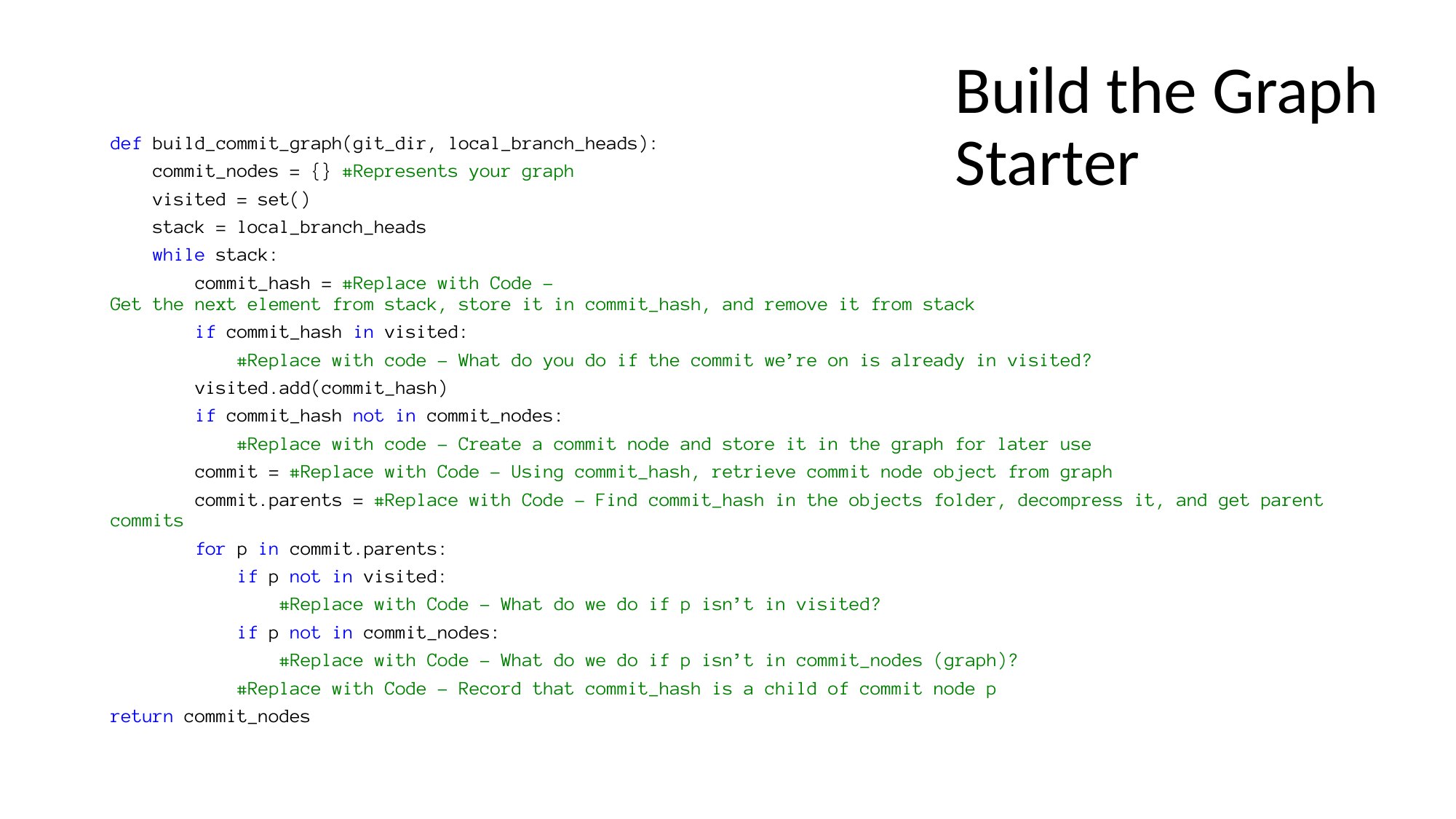

# Build the Graph Starter
def build_commit_graph(git_dir, local_branch_heads):
    commit_nodes = {} #Represents your graph
    visited = set()
    stack = local_branch_heads
    while stack:
        commit_hash = #Replace with Code - Get the next element from stack, store it in commit_hash, and remove it from stack
        if commit_hash in visited:
            #Replace with code - What do you do if the commit we’re on is already in visited?
        visited.add(commit_hash)
        if commit_hash not in commit_nodes:
            #Replace with code - Create a commit node and store it in the graph for later use
        commit = #Replace with Code - Using commit_hash, retrieve commit node object from graph
        commit.parents = #Replace with Code - Find commit_hash in the objects folder, decompress it, and get parent commits
        for p in commit.parents:
            if p not in visited:
                #Replace with Code - What do we do if p isn’t in visited?
            if p not in commit_nodes:
                #Replace with Code - What do we do if p isn’t in commit_nodes (graph)?
            #Replace with Code - Record that commit_hash is a child of commit node p
return commit_nodes